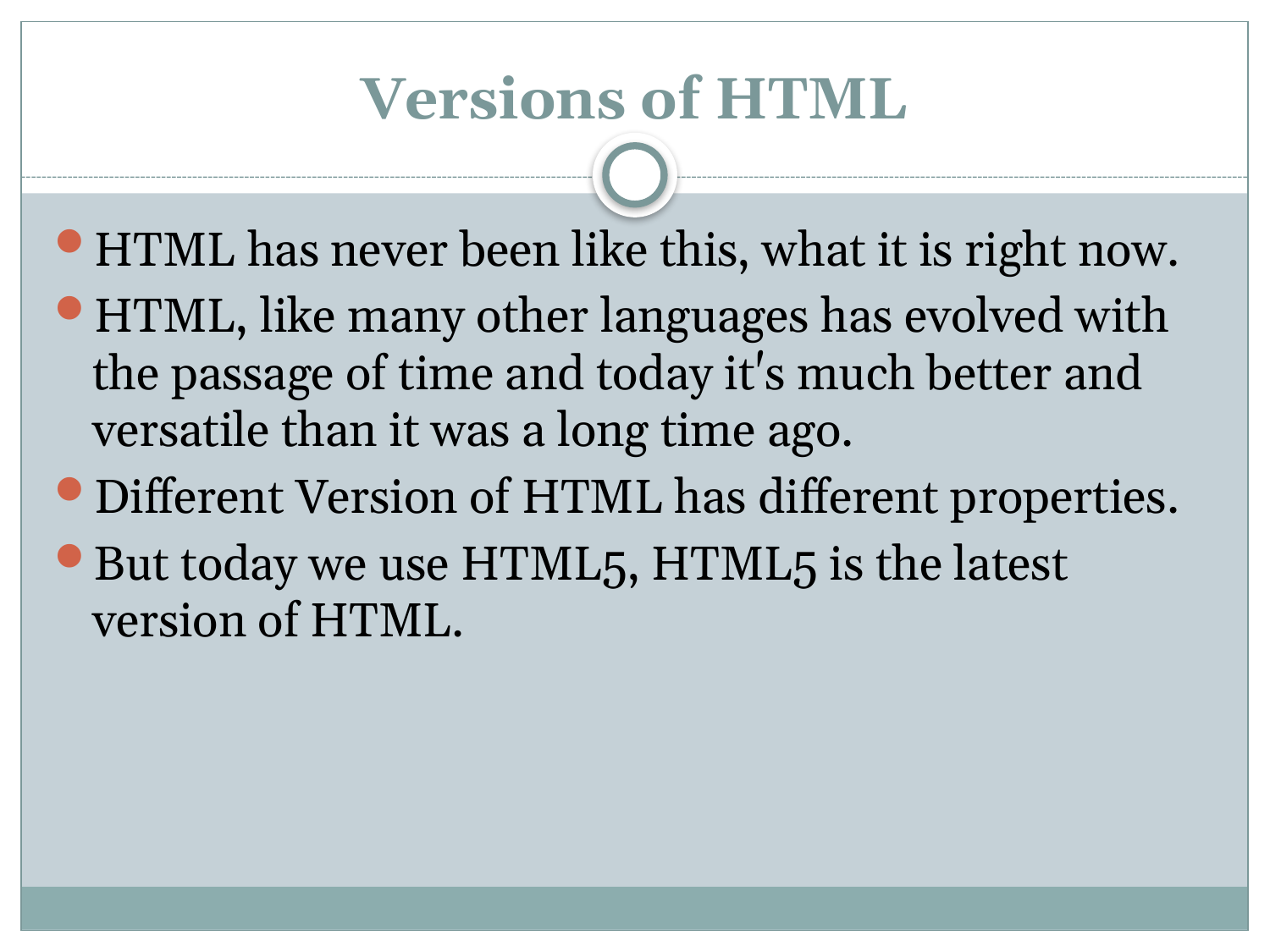

# Versions of HTML
HTML has never been like this, what it is right now.
HTML, like many other languages has evolved with the passage of time and today it's much better and versatile than it was a long time ago.
Different Version of HTML has different properties.
But today we use HTML5, HTML5 is the latest version of HTML.